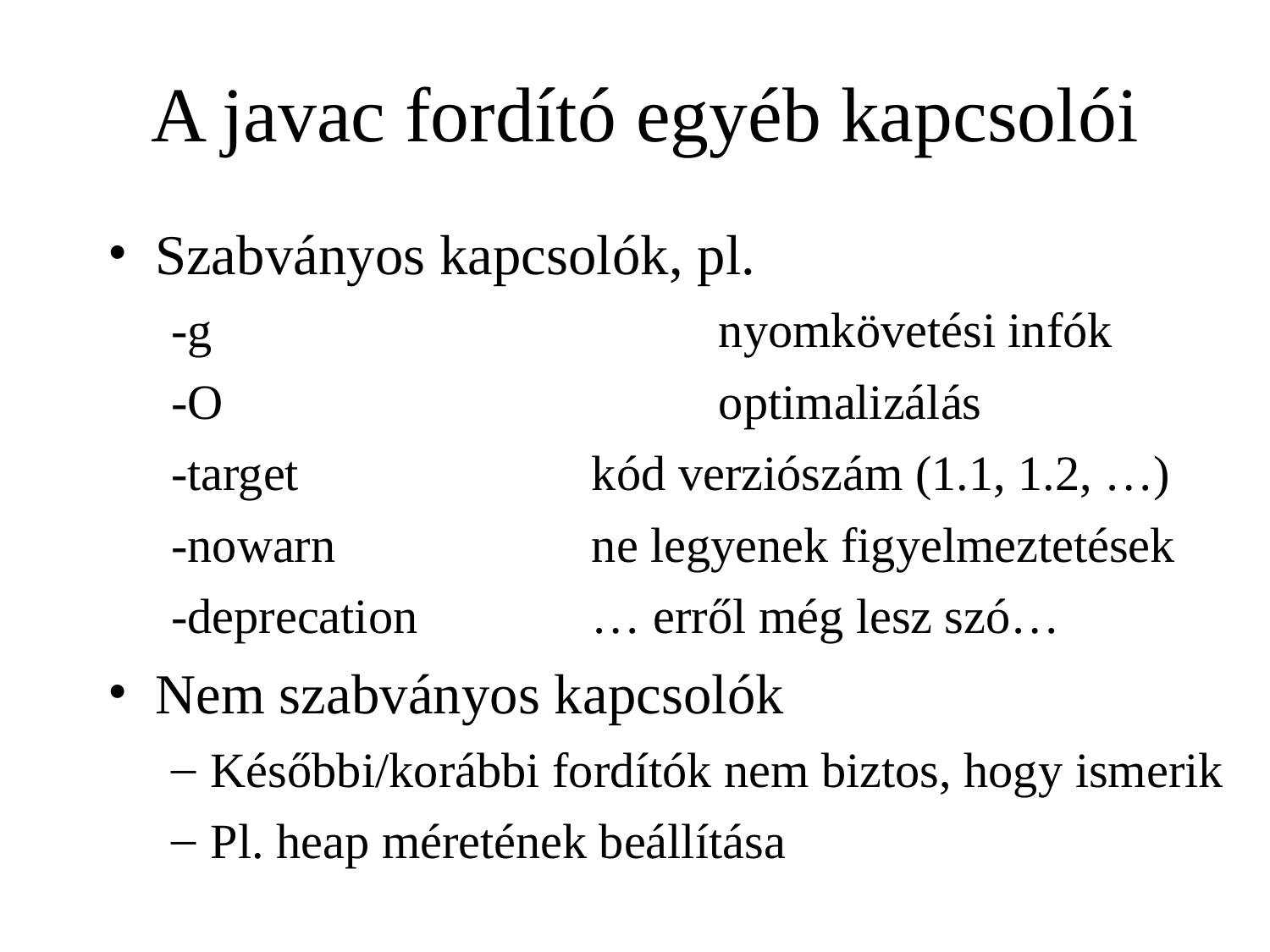

# A javac fordító egyéb kapcsolói
Szabványos kapcsolók, pl.
-g				nyomkövetési infók
-O				optimalizálás
-target			kód verziószám (1.1, 1.2, …)‏
-nowarn			ne legyenek figyelmeztetések
-deprecation		… erről még lesz szó…
Nem szabványos kapcsolók
Későbbi/korábbi fordítók nem biztos, hogy ismerik
Pl. heap méretének beállítása